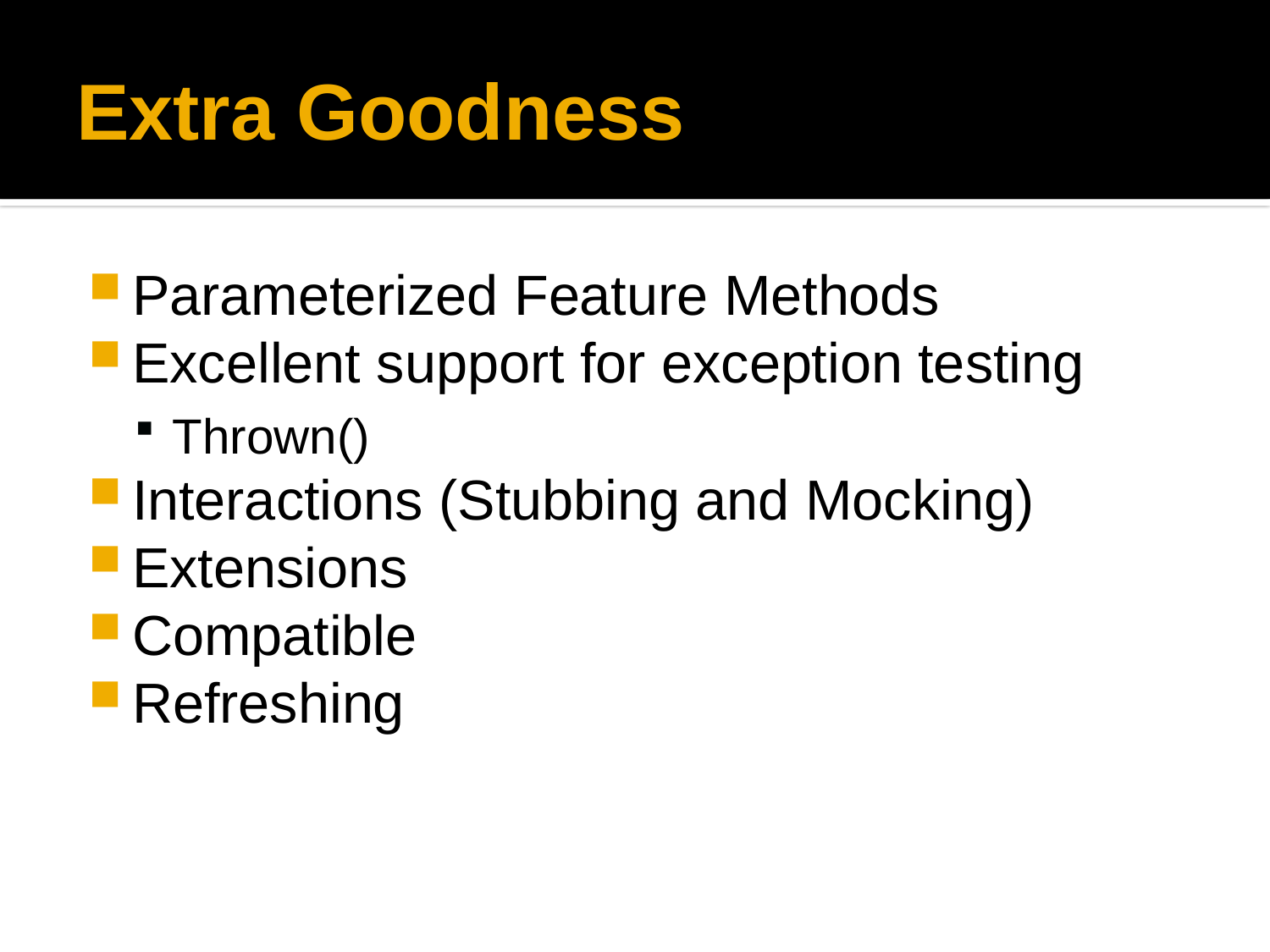

# Extra Goodness
Parameterized Feature Methods
Excellent support for exception testing
Thrown()
Interactions (Stubbing and Mocking)
Extensions
Compatible
Refreshing